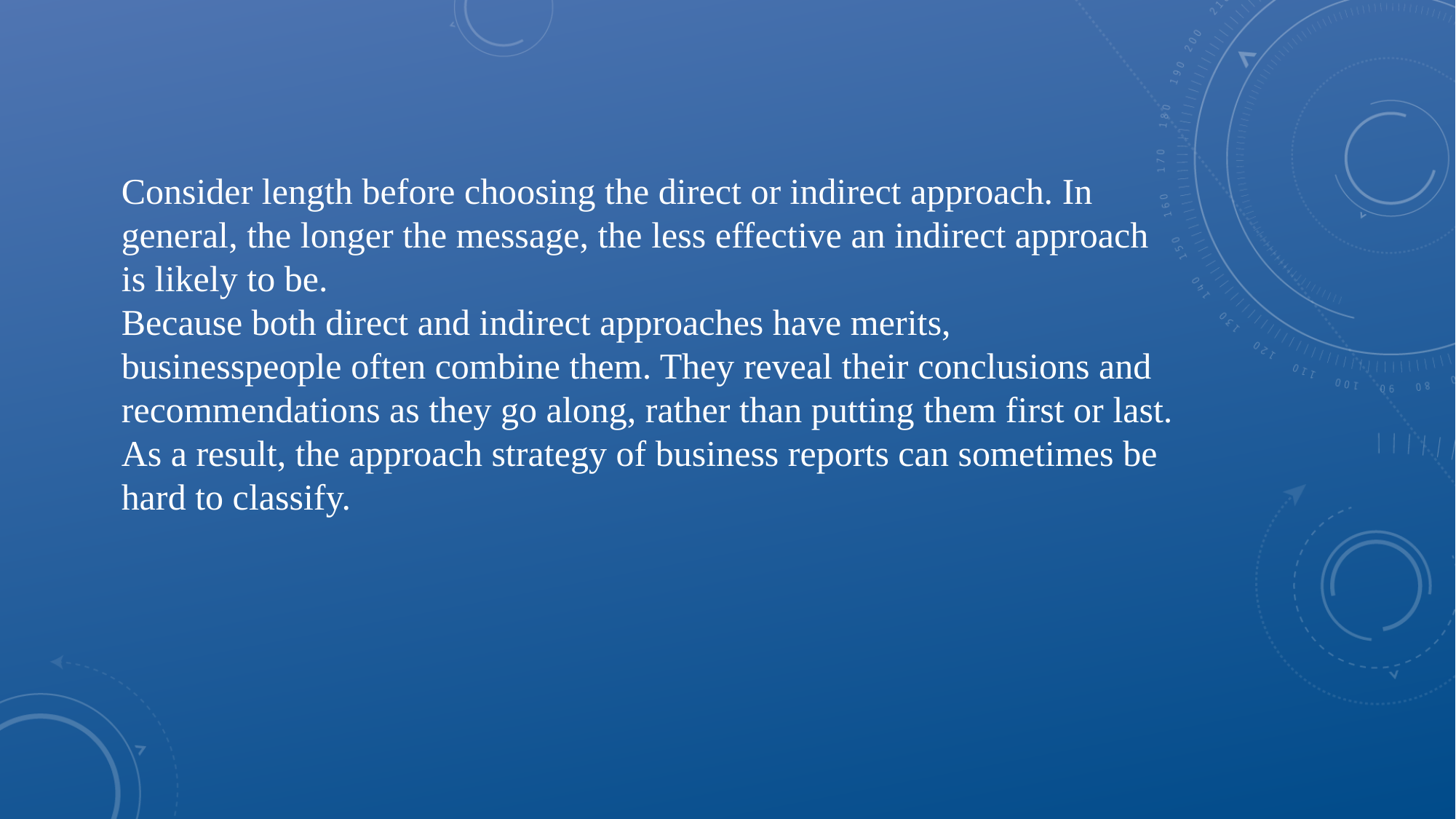

Consider length before choosing the direct or indirect approach. In general, the longer the message, the less effective an indirect approach is likely to be.
Because both direct and indirect approaches have merits, businesspeople often combine them. They reveal their conclusions and recommendations as they go along, rather than putting them first or last. As a result, the approach strategy of business reports can sometimes be hard to classify.